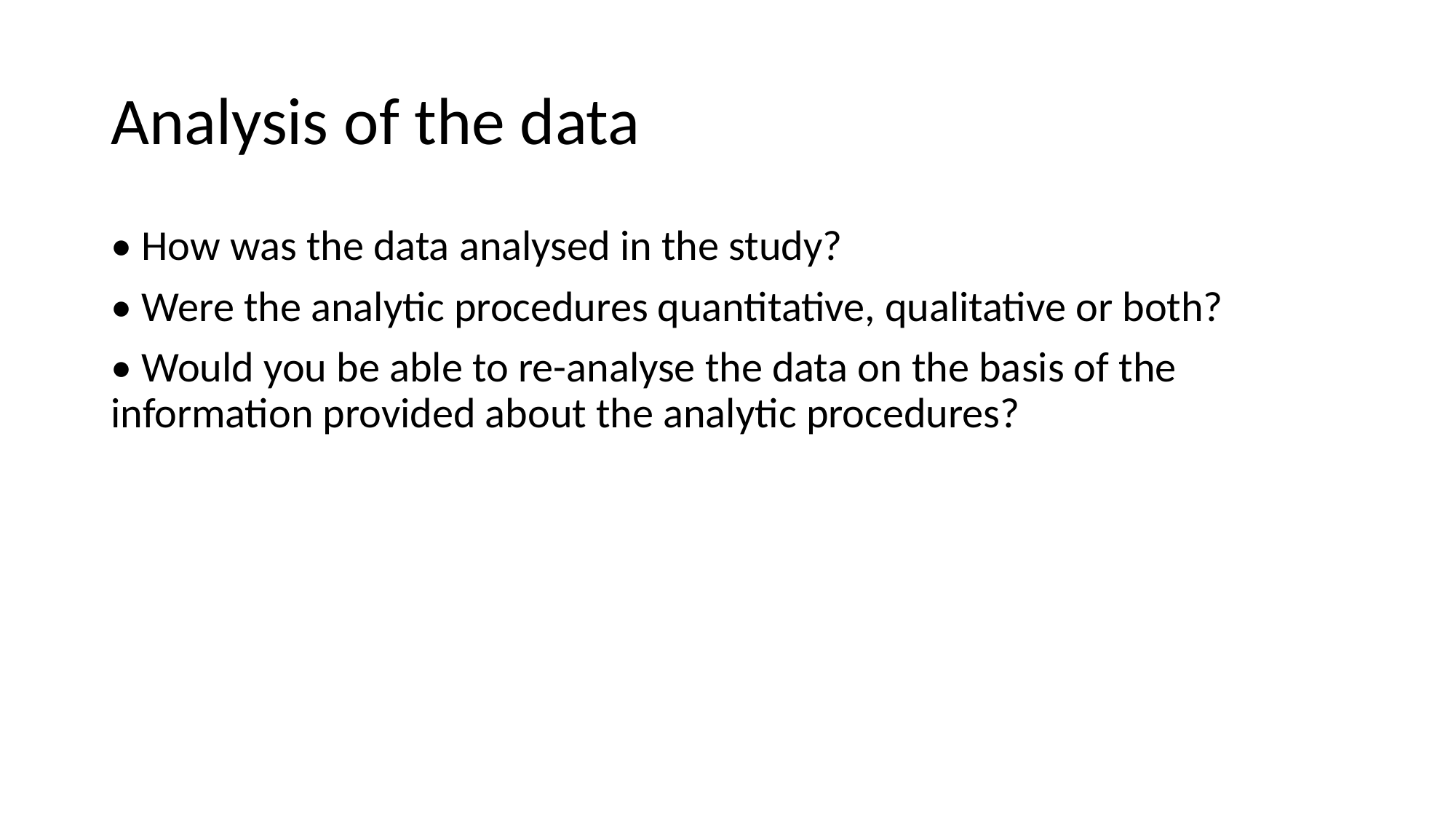

# Analysis of the data
• How was the data analysed in the study?
• Were the analytic procedures quantitative, qualitative or both?
• Would you be able to re-analyse the data on the basis of the information provided about the analytic procedures?